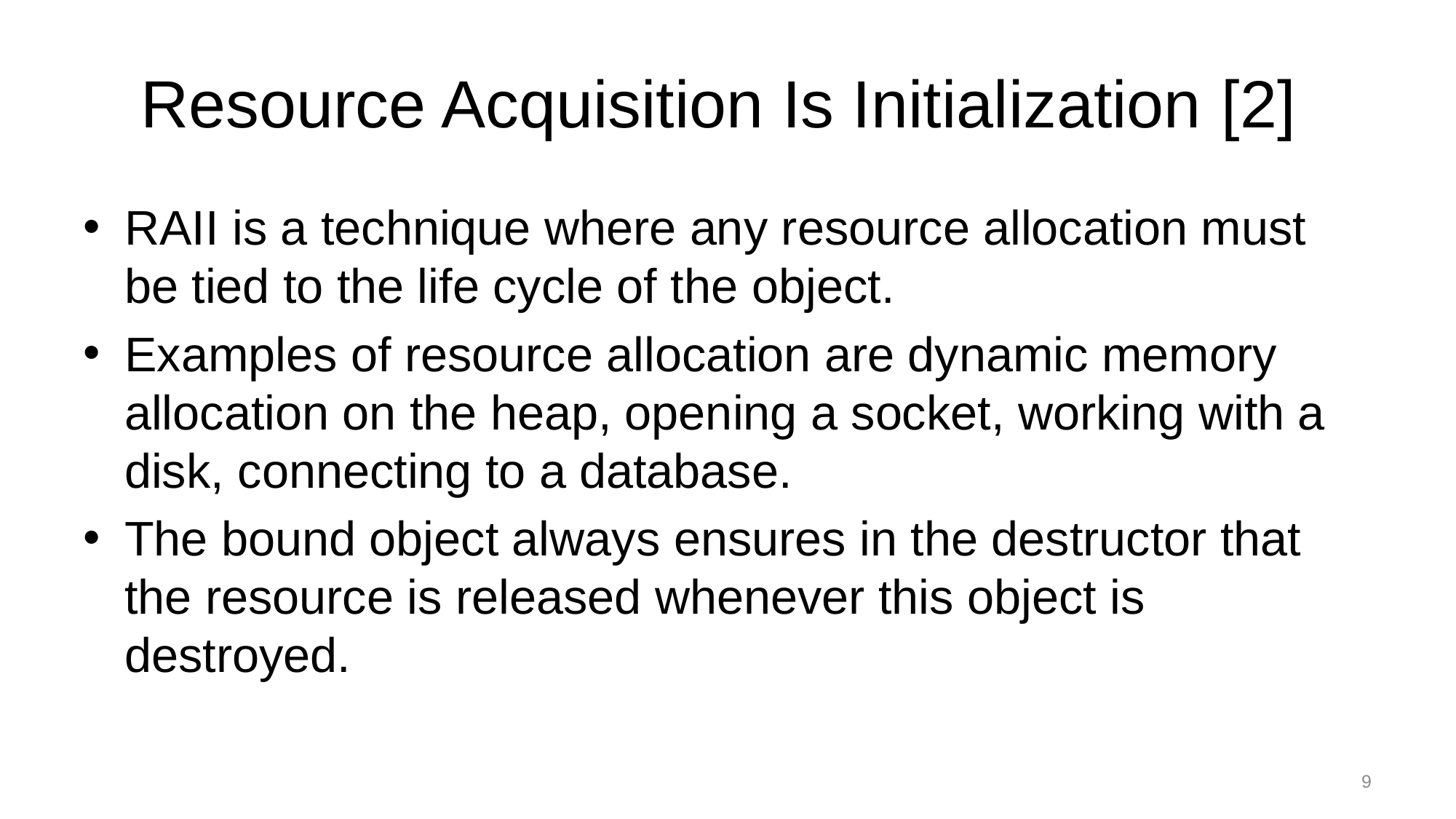

# Resource Acquisition Is Initialization [2]
RAII is a technique where any resource allocation must be tied to the life cycle of the object.
Examples of resource allocation are dynamic memory allocation on the heap, opening a socket, working with a disk, connecting to a database.
The bound object always ensures in the destructor that the resource is released whenever this object is destroyed.
9